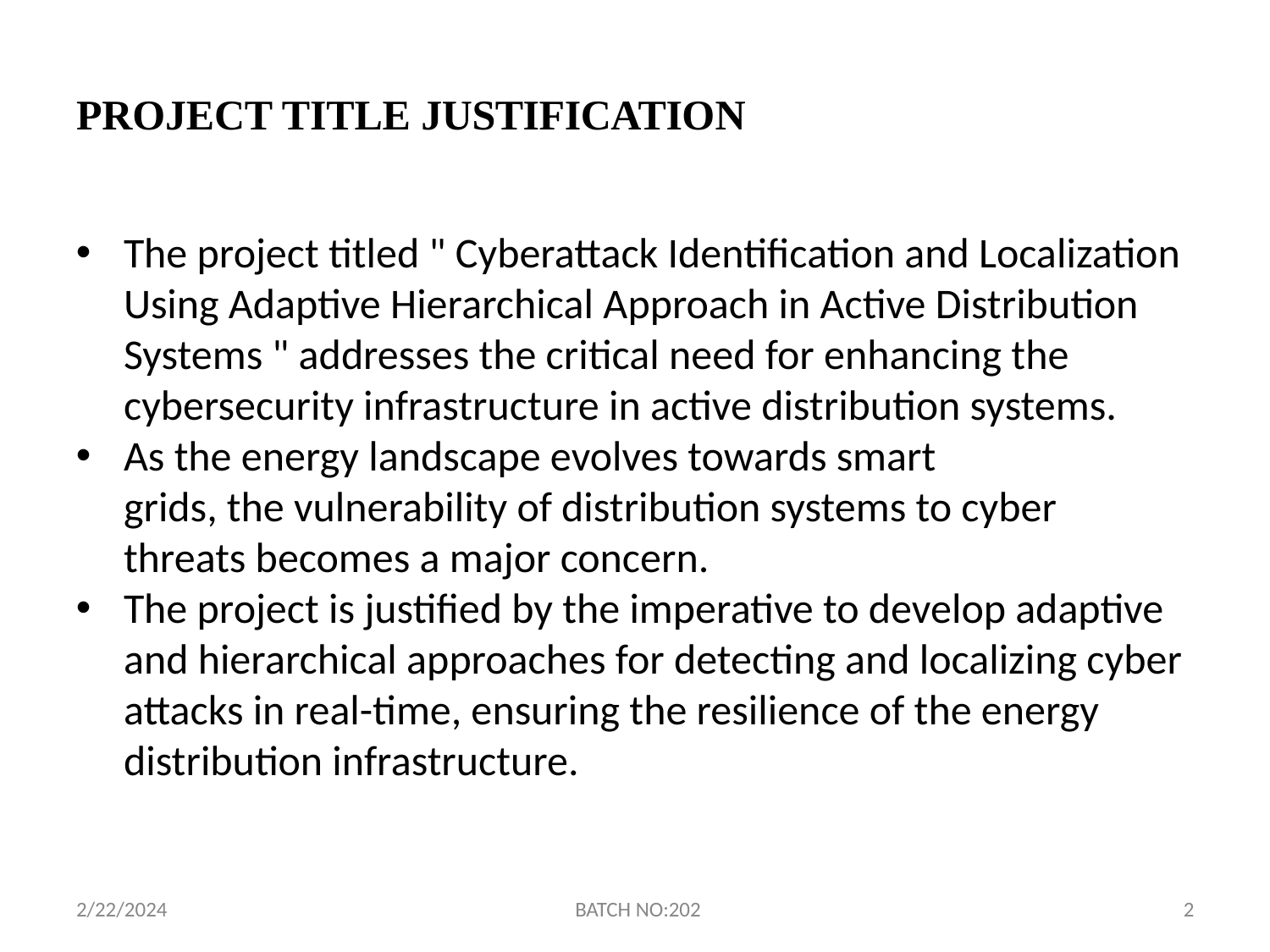

# PROJECT TITLE JUSTIFICATION
The project titled " Cyberattack Identification and Localization Using Adaptive Hierarchical Approach in Active Distribution Systems " addresses the critical need for enhancing the cybersecurity infrastructure in active distribution systems.
As the energy landscape evolves towards smart
     grids, the vulnerability of distribution systems to cyber
     threats becomes a major concern.
The project is justified by the imperative to develop adaptive and hierarchical approaches for detecting and localizing cyber attacks in real-time, ensuring the resilience of the energy distribution infrastructure.
2/22/2024
BATCH NO:202
2